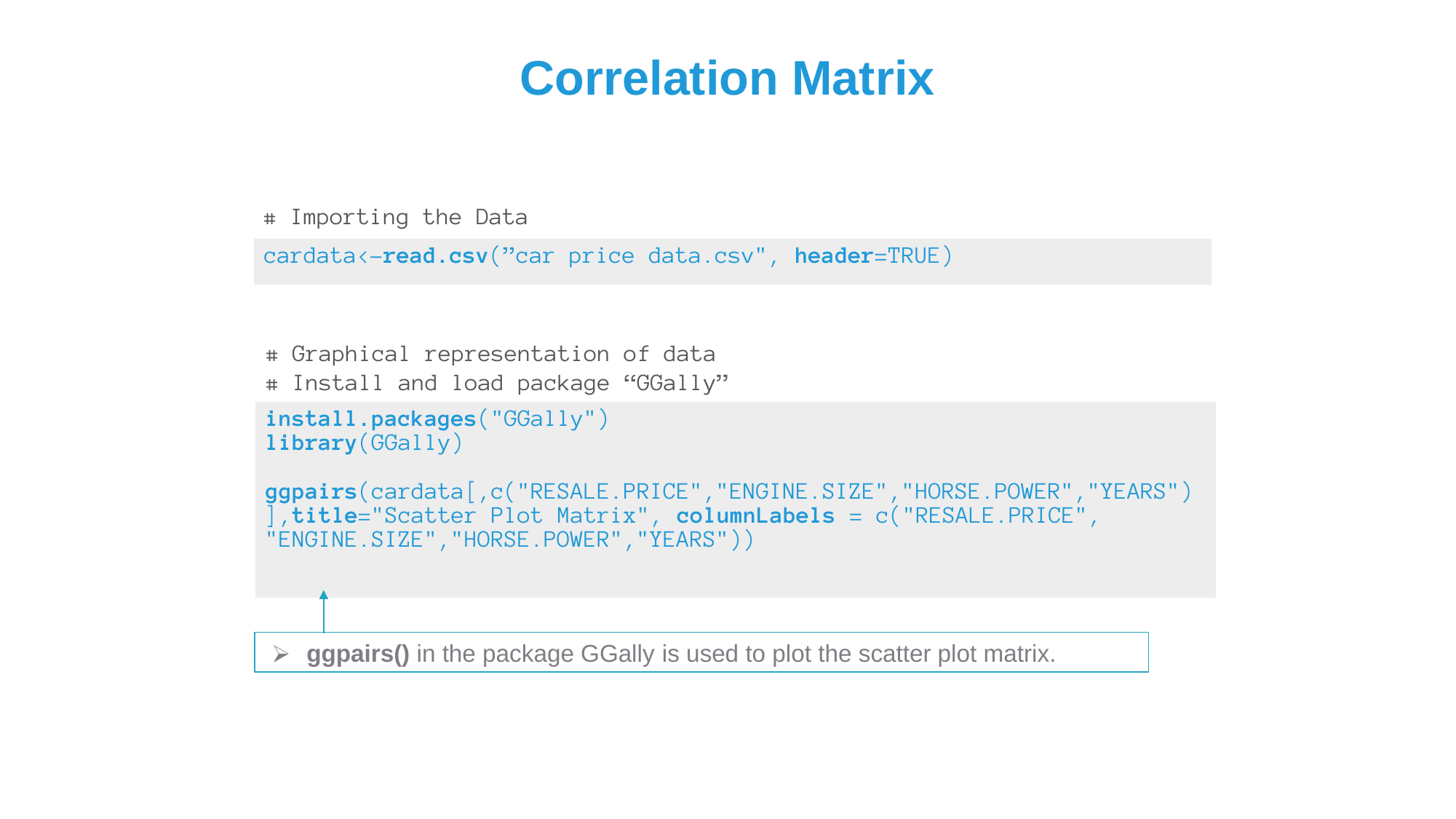

# Correlation Matrix
# Importing the Data
ggpairs() in the package GGally is used to plot the scatter plot matrix.
| cardata<-read.csv(”car price data.csv", header=TRUE) |
| --- |
# Graphical representation of data
# Install and load package “GGally”
| install.packages("GGally") library(GGally) ggpairs(cardata[,c("RESALE.PRICE","ENGINE.SIZE","HORSE.POWER","YEARS")],title="Scatter Plot Matrix", columnLabels = c("RESALE.PRICE", "ENGINE.SIZE","HORSE.POWER","YEARS")) |
| --- |